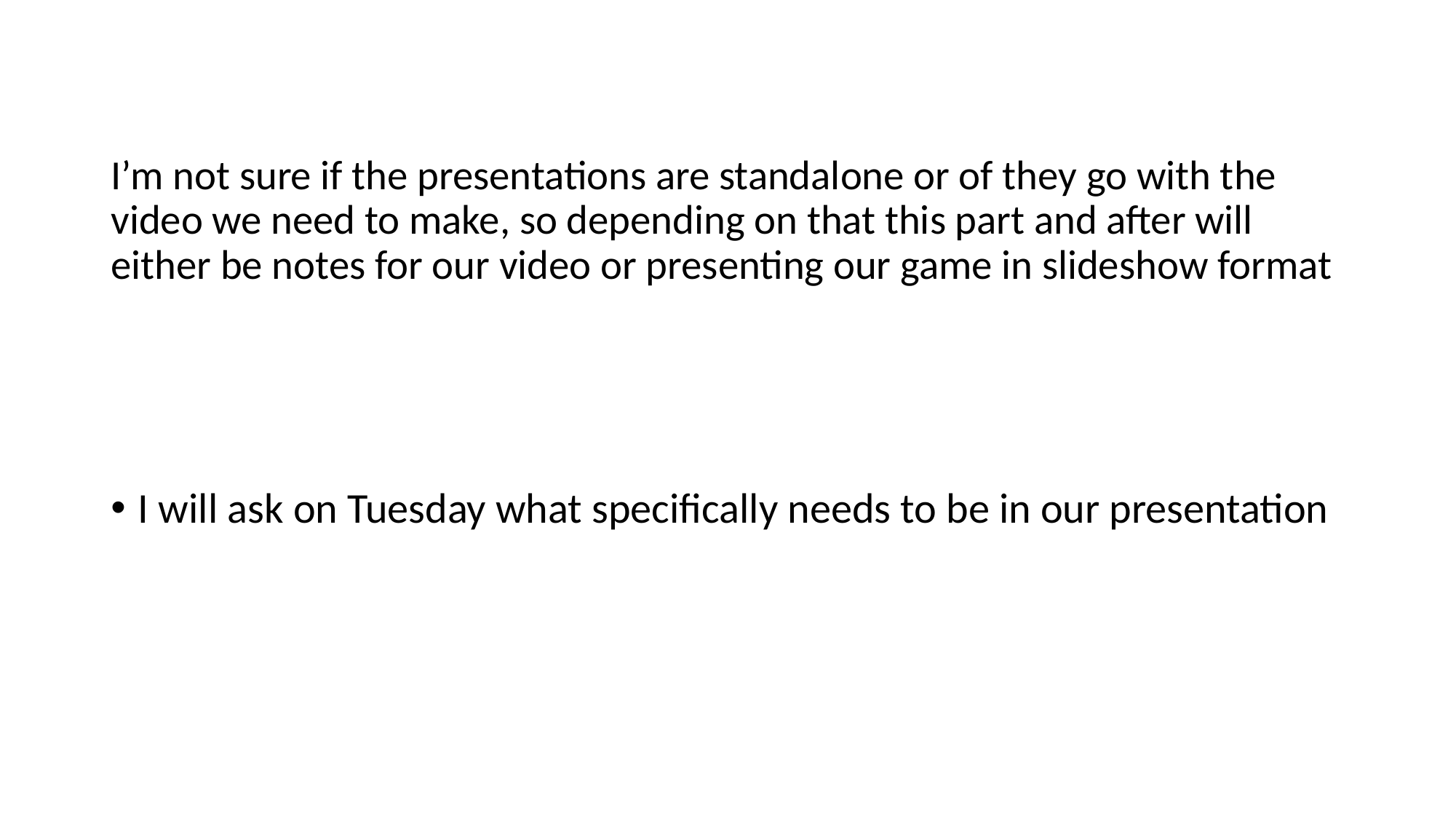

# I’m not sure if the presentations are standalone or of they go with the video we need to make, so depending on that this part and after will either be notes for our video or presenting our game in slideshow format
I will ask on Tuesday what specifically needs to be in our presentation